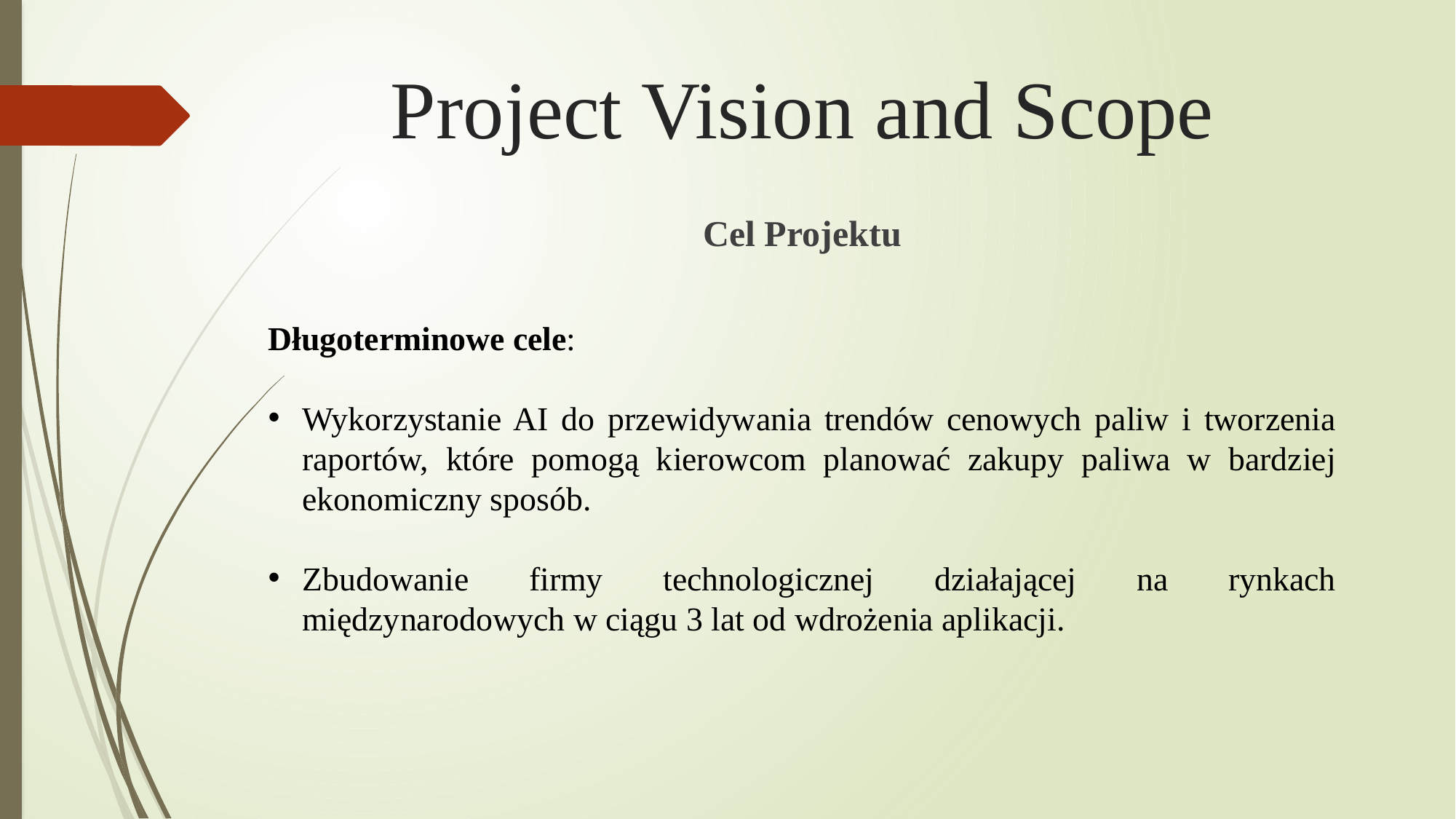

# Project Vision and Scope

Cel Projektu

Długoterminowe cele:

Wykorzystanie AI do przewidywania trendów cenowych paliw i tworzenia raportów, które pomogą kierowcom planować zakupy paliwa w bardziej ekonomiczny sposób.

Zbudowanie firmy technologicznej działającej na rynkach międzynarodowych w ciągu 3 lat od wdrożenia aplikacji.